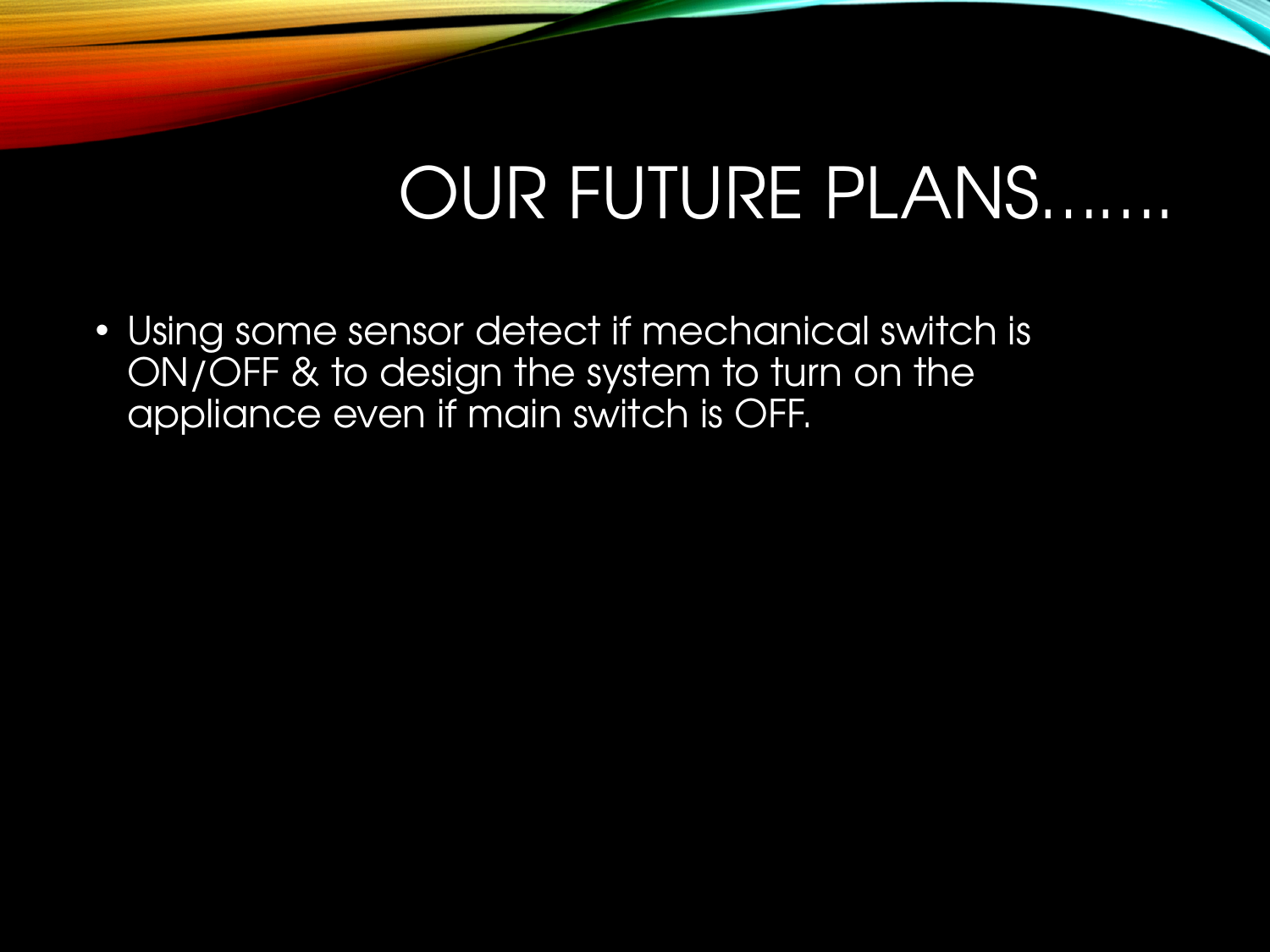

# Our future plans…….
Using some sensor detect if mechanical switch is ON/OFF & to design the system to turn on the appliance even if main switch is OFF.